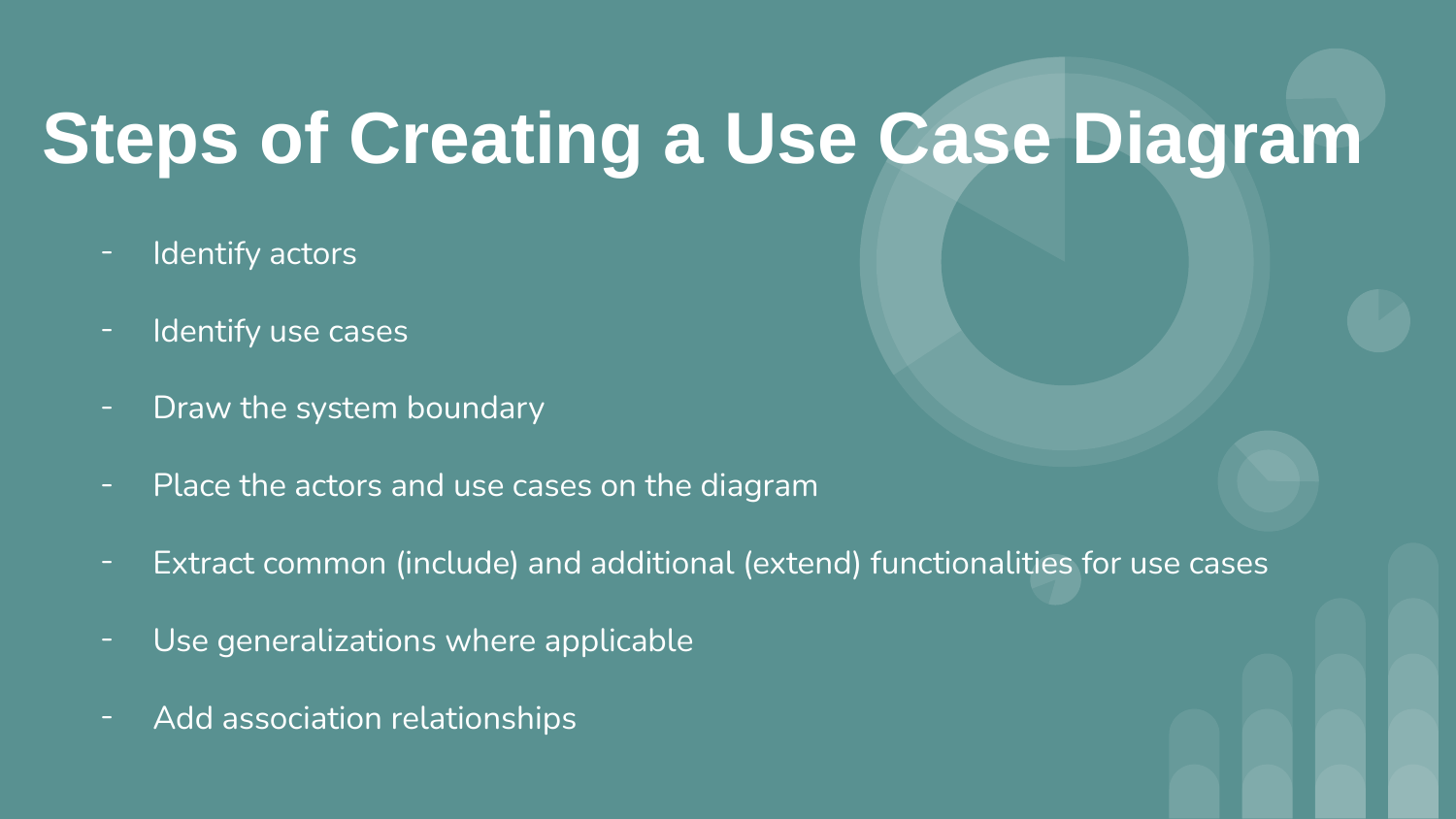

# Steps of Creating a Use Case Diagram
Identify actors

Identify use cases

Draw the system boundary

Place the actors and use cases on the diagram

Extract common (include) and additional (extend) functionalities for use cases

Use generalizations where applicable

Add association relationships